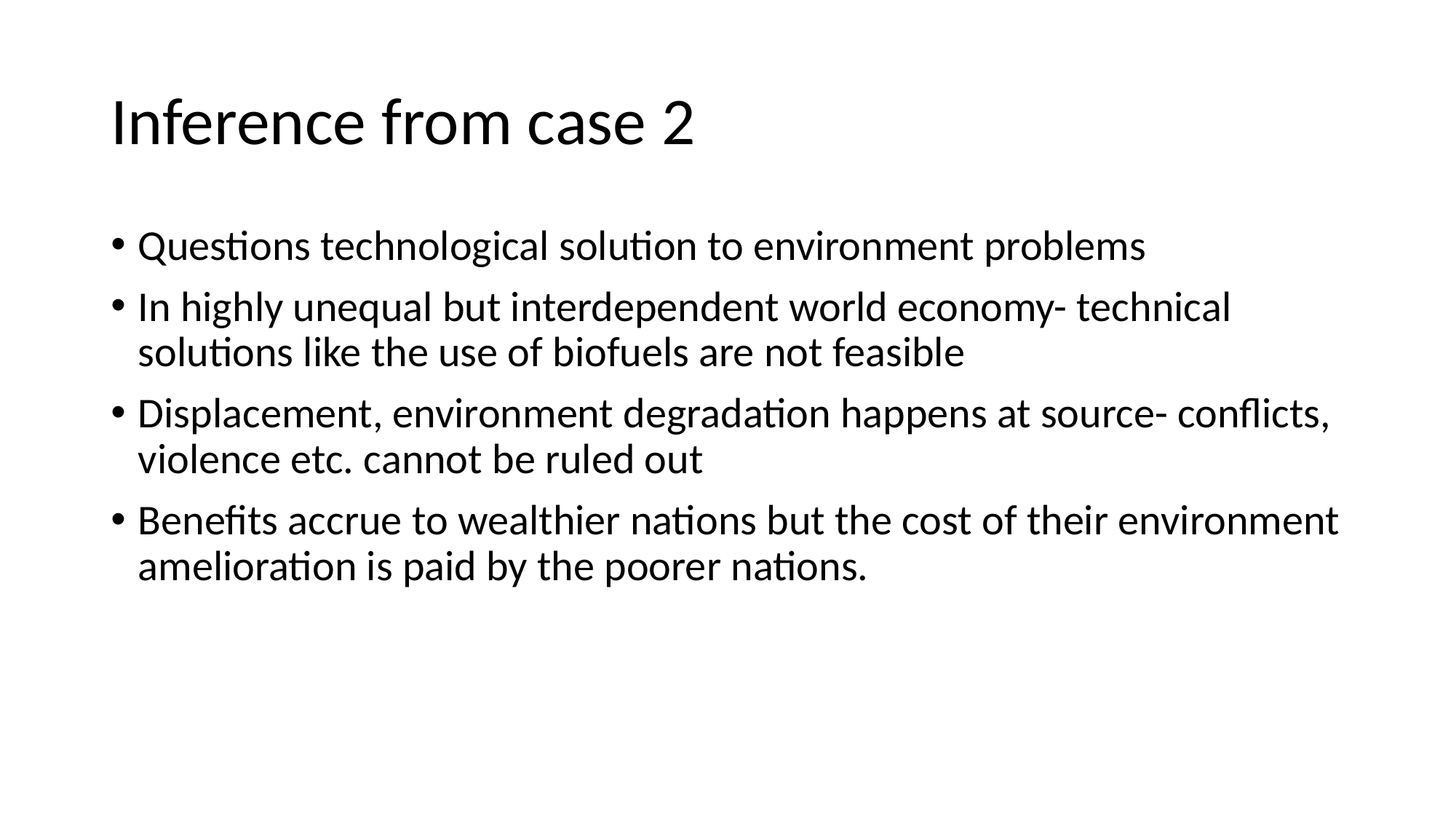

# Inference from case 2
Questions technological solution to environment problems
In highly unequal but interdependent world economy- technical solutions like the use of biofuels are not feasible
Displacement, environment degradation happens at source- conflicts, violence etc. cannot be ruled out
Benefits accrue to wealthier nations but the cost of their environment amelioration is paid by the poorer nations.